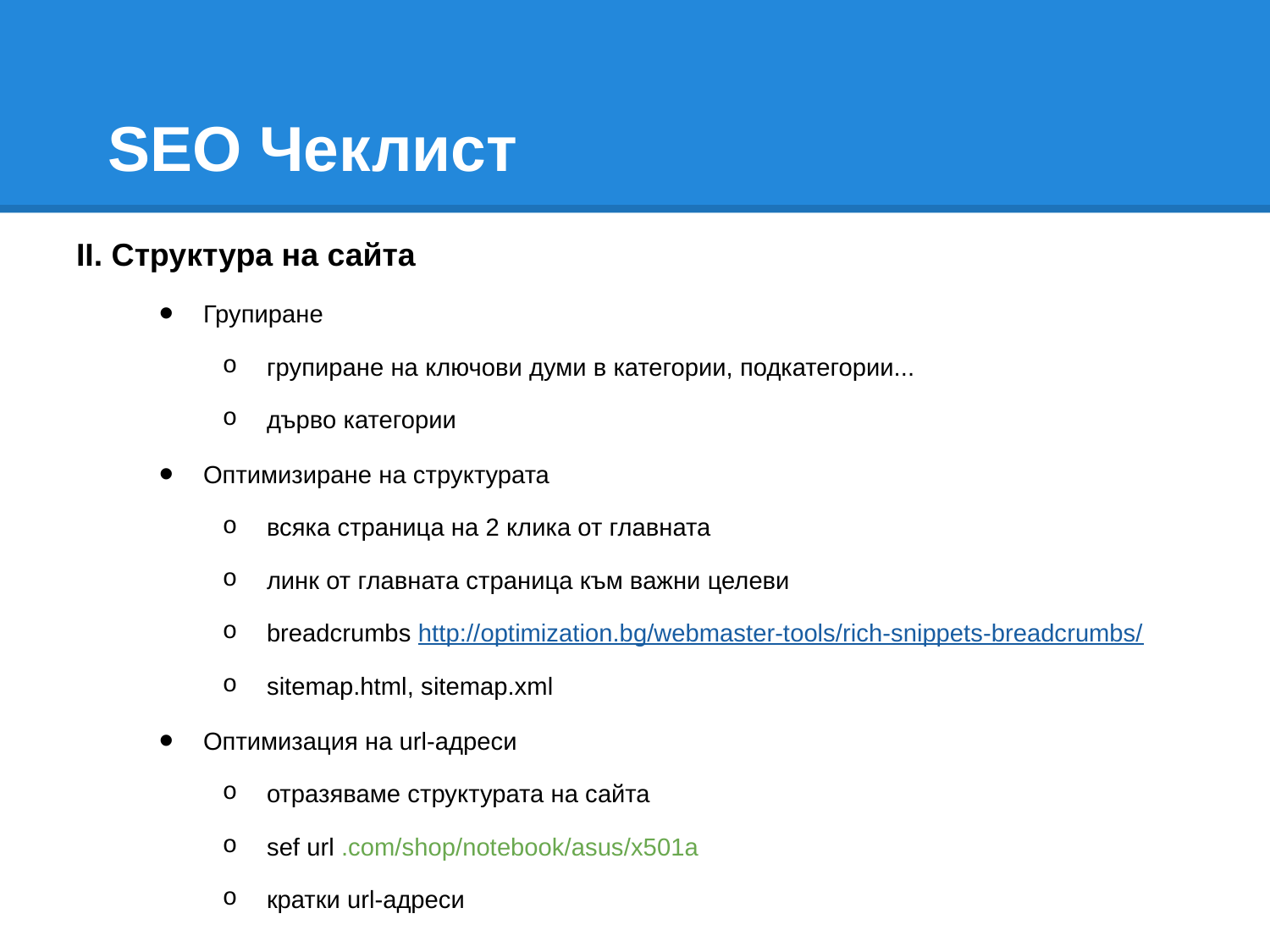

# SEO Чеклист
II. Структура на сайта
Групиране
групиране на ключови думи в категории, подкатегории...
дърво категории
Оптимизиране на структурата
всяка страница на 2 клика от главната
линк от главната страница към важни целеви
breadcrumbs http://optimization.bg/webmaster-tools/rich-snippets-breadcrumbs/
sitemap.html, sitemap.xml
Оптимизация на url-адреси
отразяваме структурата на сайта
sef url .com/shop/notebook/asus/x501a
кратки url-адреси